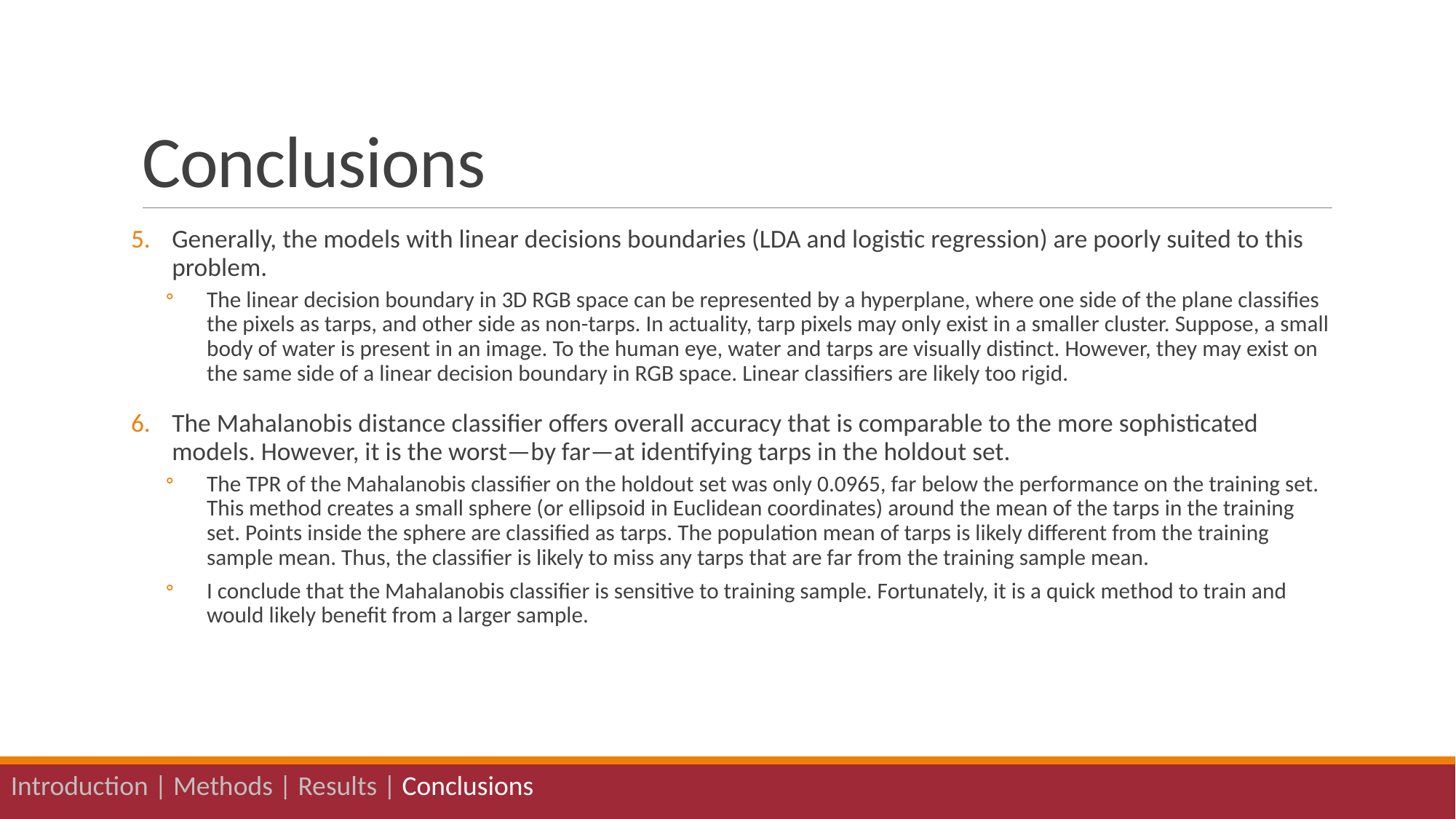

# Conclusions
Generally, the models with linear decisions boundaries (LDA and logistic regression) are poorly suited to this problem.
The linear decision boundary in 3D RGB space can be represented by a hyperplane, where one side of the plane classifies the pixels as tarps, and other side as non-tarps. In actuality, tarp pixels may only exist in a smaller cluster. Suppose, a small body of water is present in an image. To the human eye, water and tarps are visually distinct. However, they may exist on the same side of a linear decision boundary in RGB space. Linear classifiers are likely too rigid.
The Mahalanobis distance classifier offers overall accuracy that is comparable to the more sophisticated models. However, it is the worst—by far—at identifying tarps in the holdout set.
The TPR of the Mahalanobis classifier on the holdout set was only 0.0965, far below the performance on the training set. This method creates a small sphere (or ellipsoid in Euclidean coordinates) around the mean of the tarps in the training set. Points inside the sphere are classified as tarps. The population mean of tarps is likely different from the training sample mean. Thus, the classifier is likely to miss any tarps that are far from the training sample mean.
I conclude that the Mahalanobis classifier is sensitive to training sample. Fortunately, it is a quick method to train and would likely benefit from a larger sample.
Introduction | Methods | Results | Conclusions